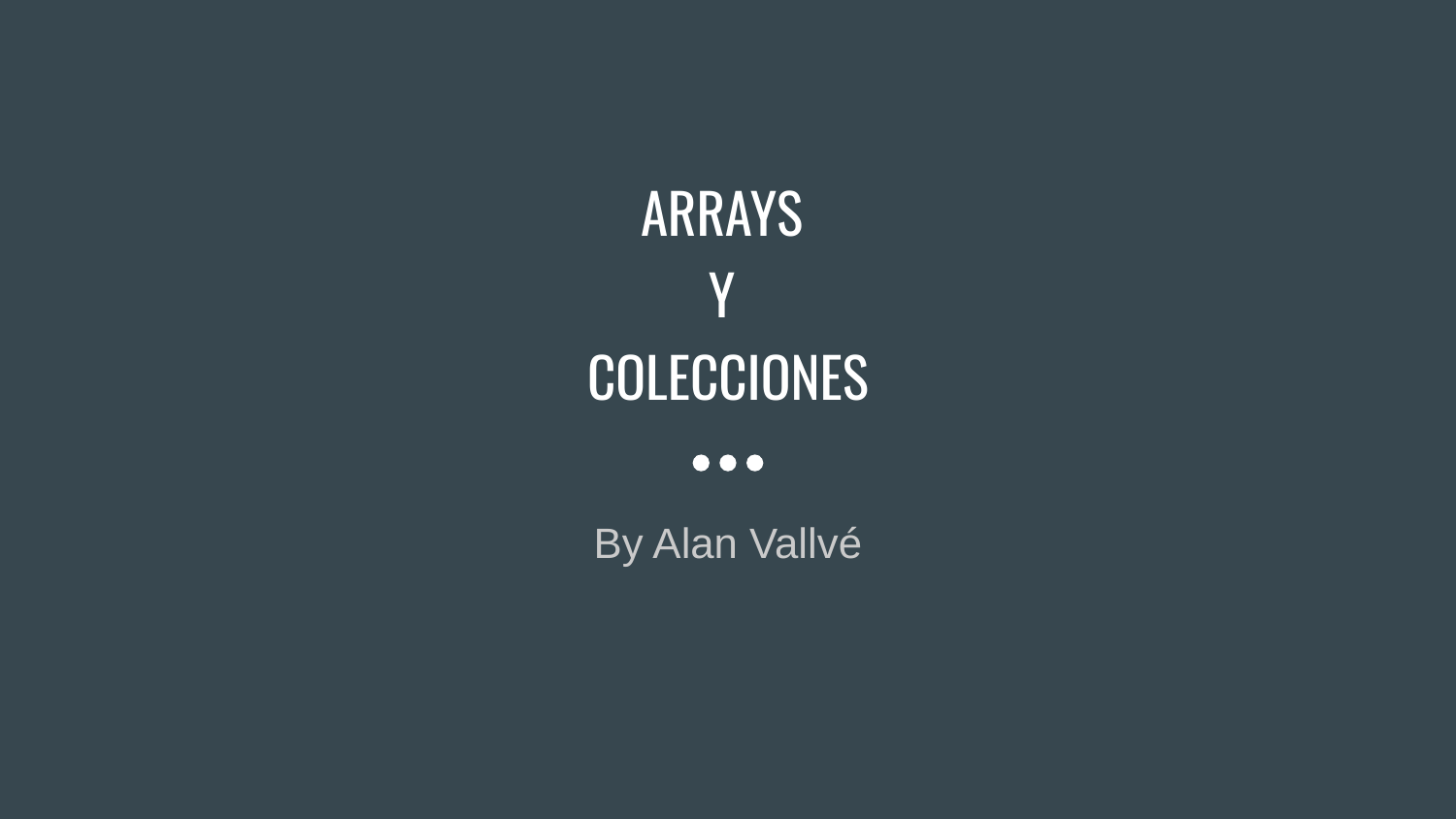

# ARRAYS
Y
COLECCIONES
By Alan Vallvé